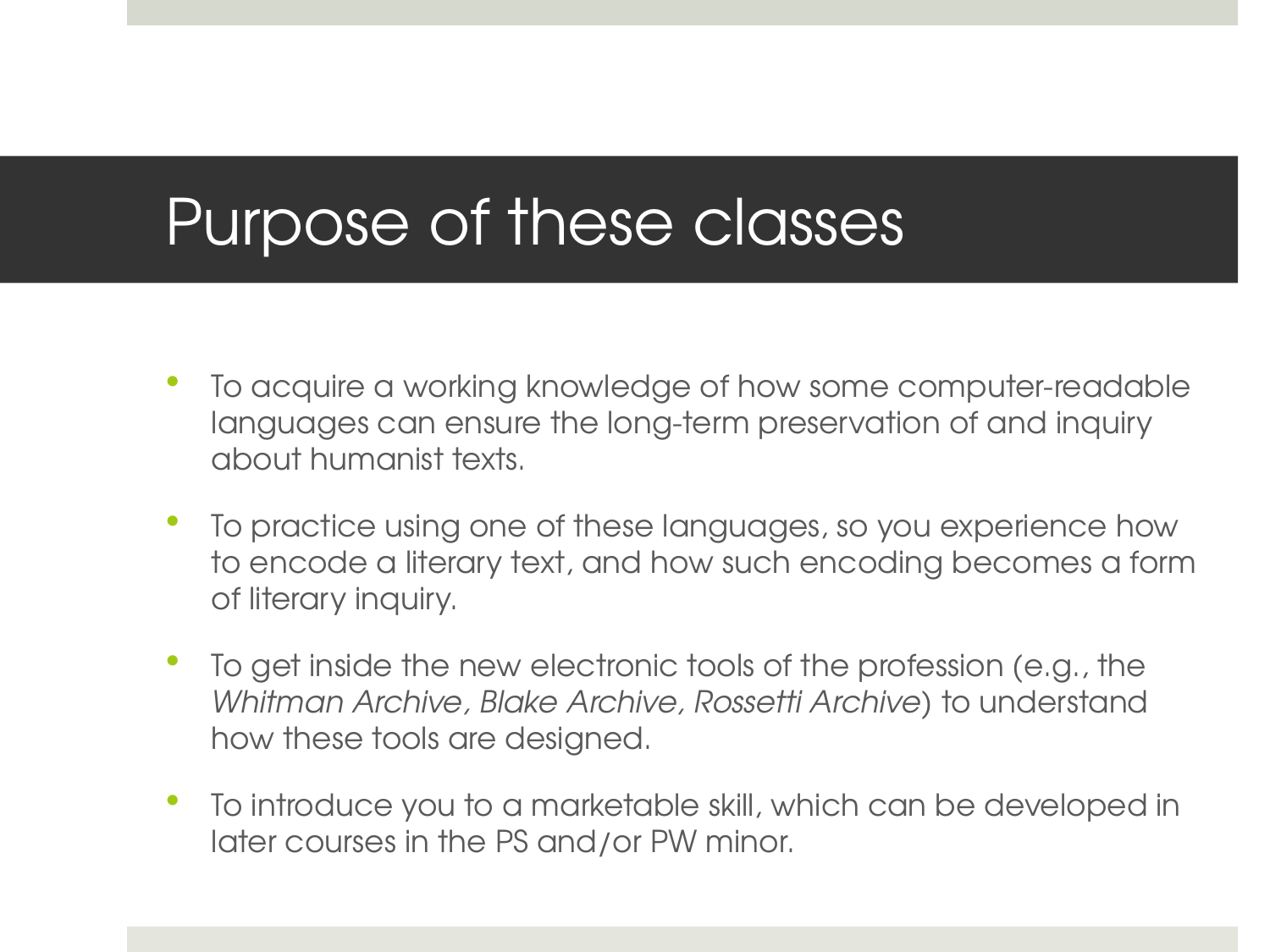

# Purpose of these classes
To acquire a working knowledge of how some computer-readable languages can ensure the long-term preservation of and inquiry about humanist texts.
To practice using one of these languages, so you experience how to encode a literary text, and how such encoding becomes a form of literary inquiry.
To get inside the new electronic tools of the profession (e.g., the Whitman Archive, Blake Archive, Rossetti Archive) to understand how these tools are designed.
To introduce you to a marketable skill, which can be developed in later courses in the PS and/or PW minor.